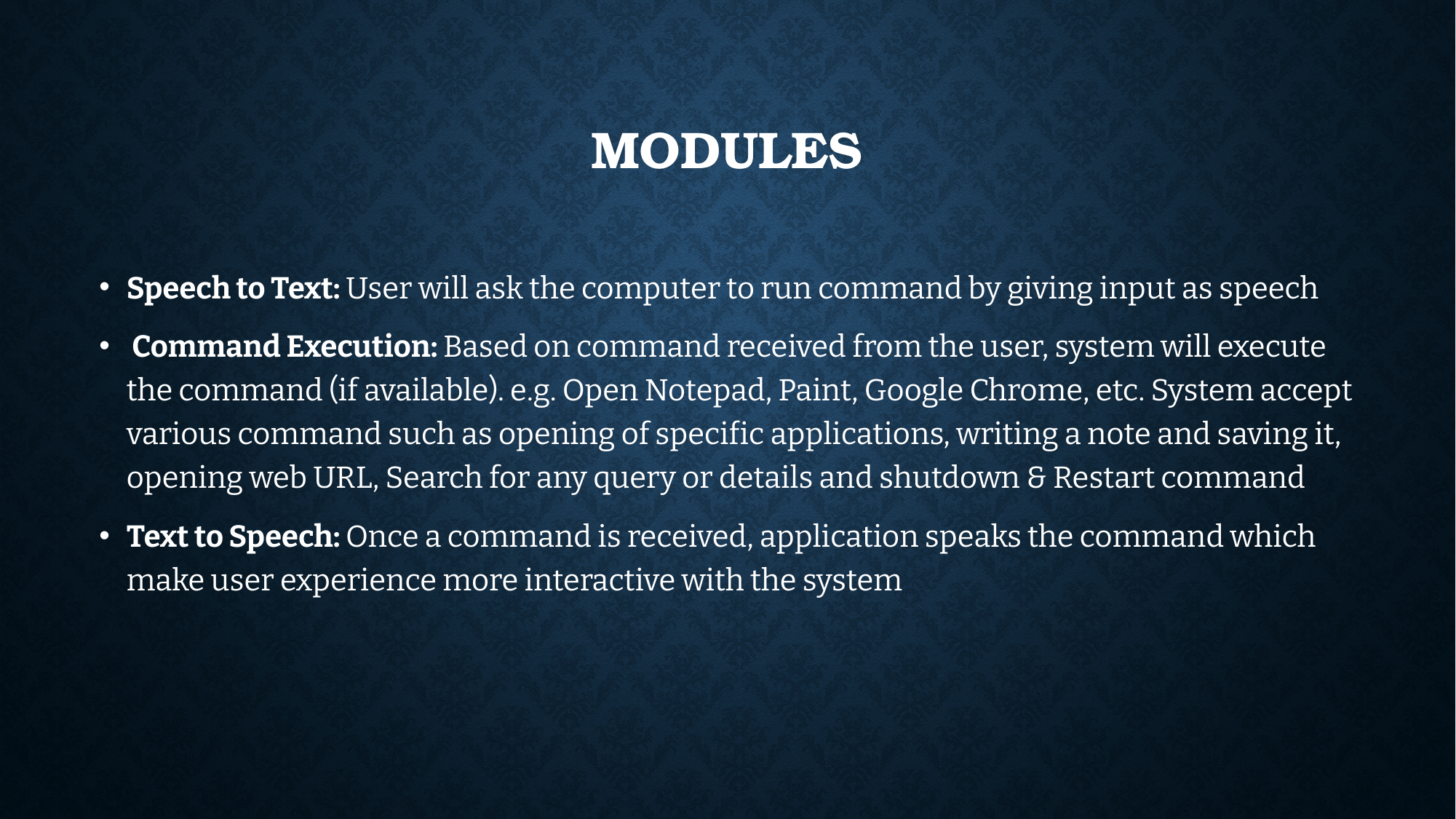

# Modules
Speech to Text: User will ask the computer to run command by giving input as speech
 Command Execution: Based on command received from the user, system will execute the command (if available). e.g. Open Notepad, Paint, Google Chrome, etc. System accept various command such as opening of specific applications, writing a note and saving it, opening web URL, Search for any query or details and shutdown & Restart command
Text to Speech: Once a command is received, application speaks the command which make user experience more interactive with the system